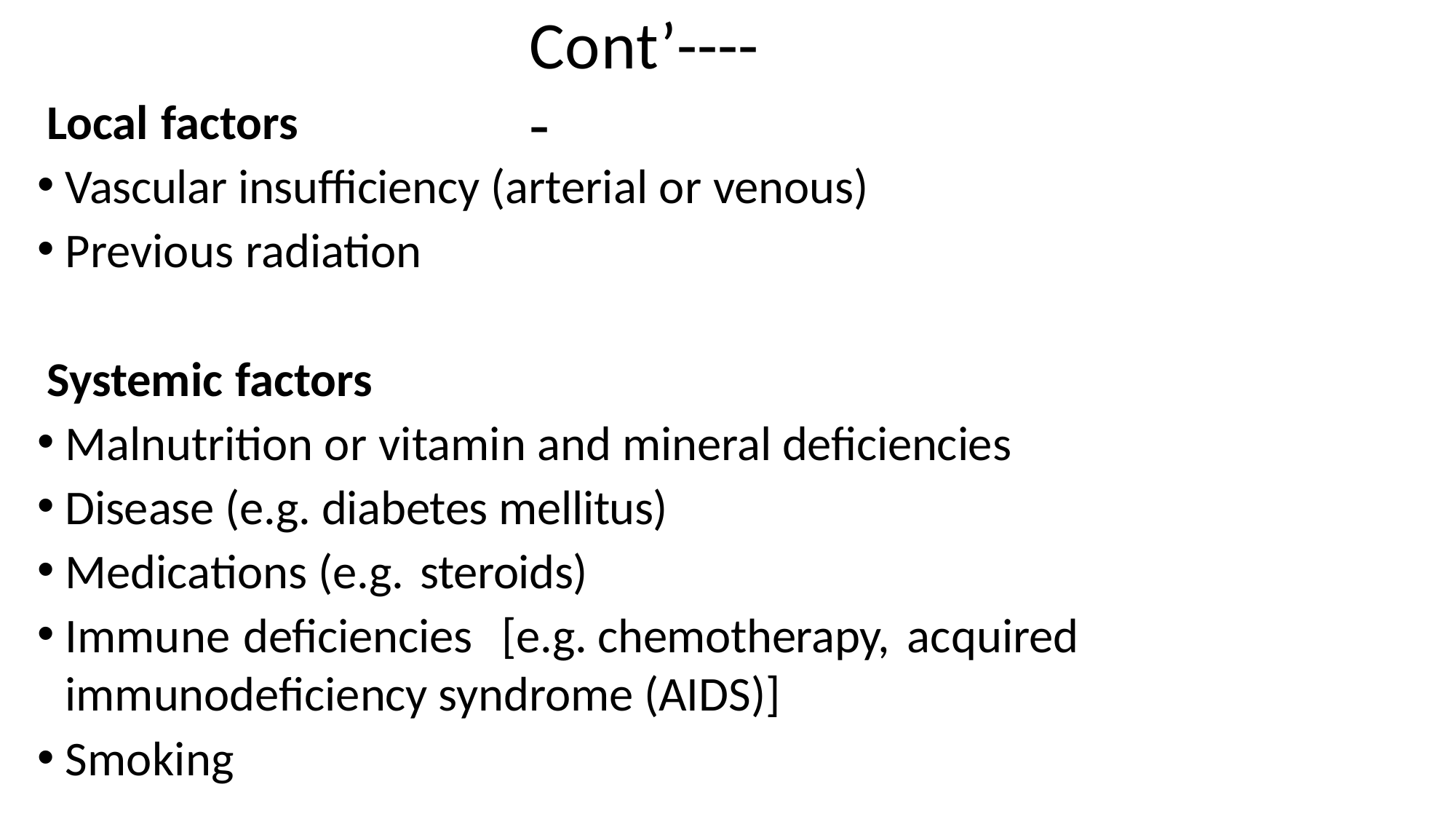

# Cont’-----
Local factors
Vascular insufficiency (arterial or venous)
Previous radiation

Systemic factors
Malnutrition or vitamin and mineral deficiencies
Disease (e.g. diabetes mellitus)
Medications (e.g. steroids)
Immune deficiencies	[e.g. chemotherapy, acquired immunodeficiency syndrome (AIDS)]
Smoking